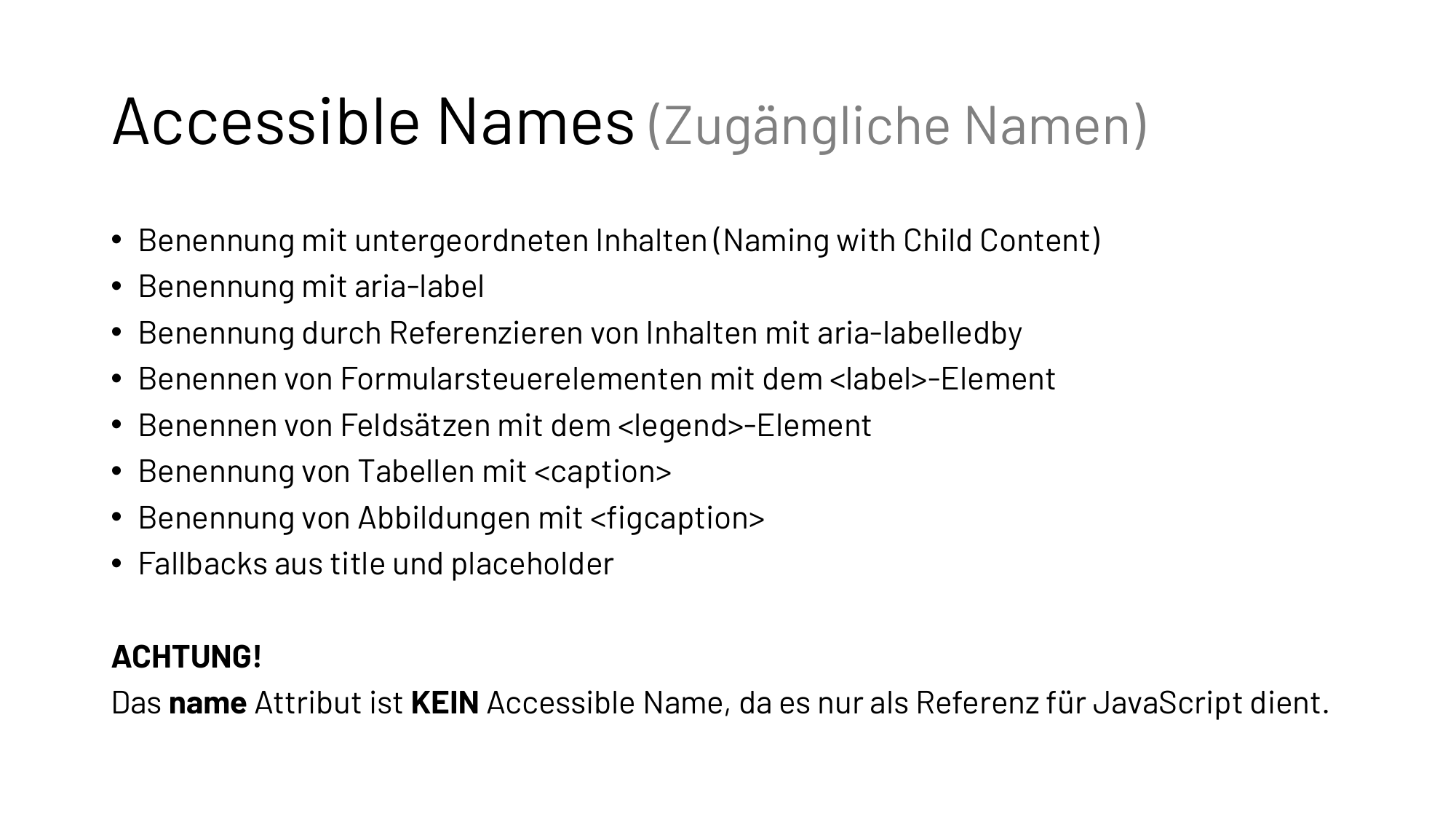

# Accessible Names (Zugängliche Namen)
Benennung mit untergeordneten Inhalten (Naming with Child Content)
Benennung mit aria-label
Benennung durch Referenzieren von Inhalten mit aria-labelledby
Benennen von Formularsteuerelementen mit dem <label>-Element
Benennen von Feldsätzen mit dem <legend>-Element
Benennung von Tabellen mit <caption>
Benennung von Abbildungen mit <figcaption>
Fallbacks aus title und placeholder

ACHTUNG!
Das name Attribut ist KEIN Accessible Name, da es nur als Referenz für JavaScript dient.